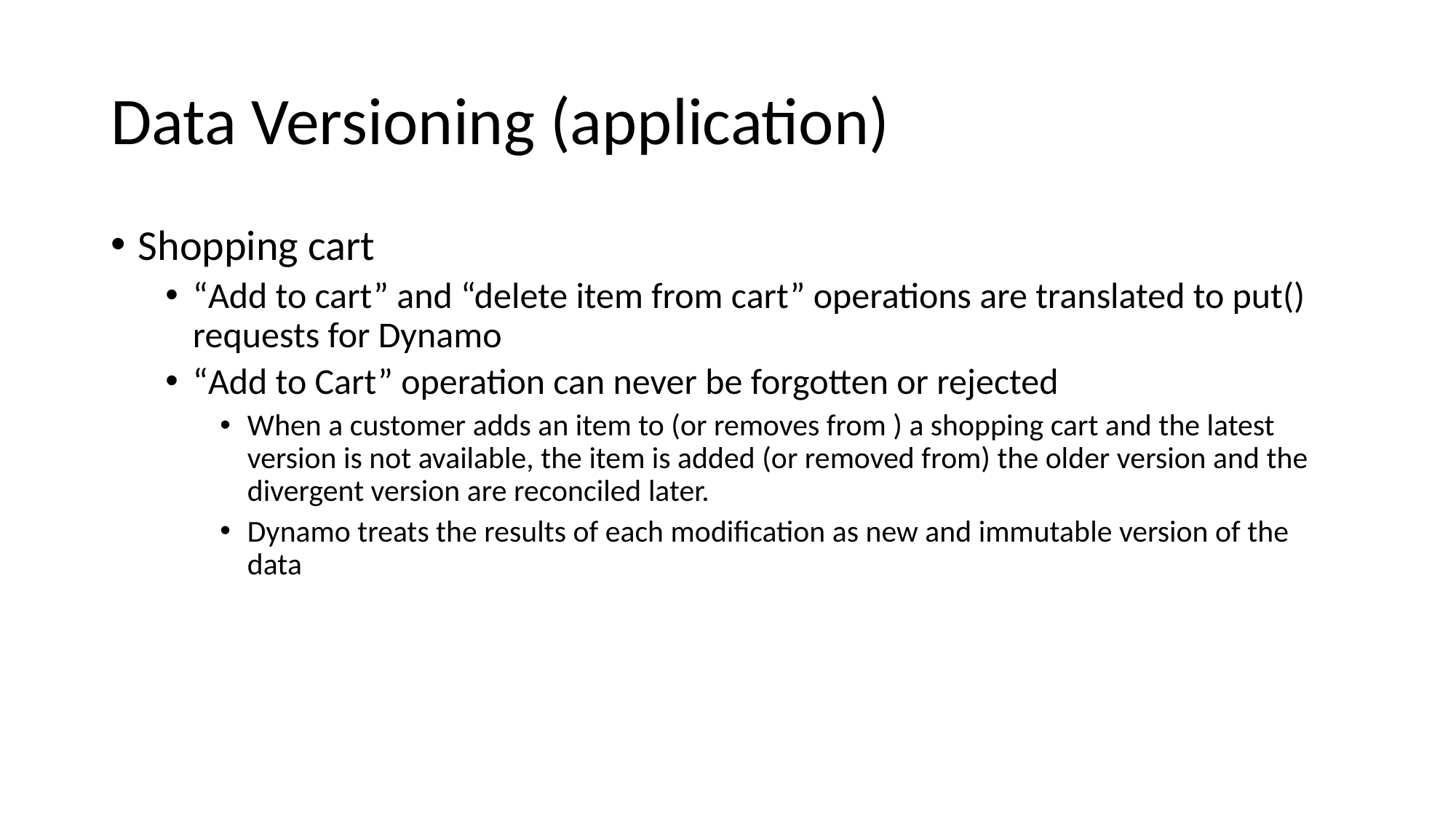

# Data Versioning (application)
Shopping cart
“Add to cart” and “delete item from cart” operations are translated to put() requests for Dynamo
“Add to Cart” operation can never be forgotten or rejected
When a customer adds an item to (or removes from ) a shopping cart and the latest version is not available, the item is added (or removed from) the older version and the divergent version are reconciled later.
Dynamo treats the results of each modification as new and immutable version of the data